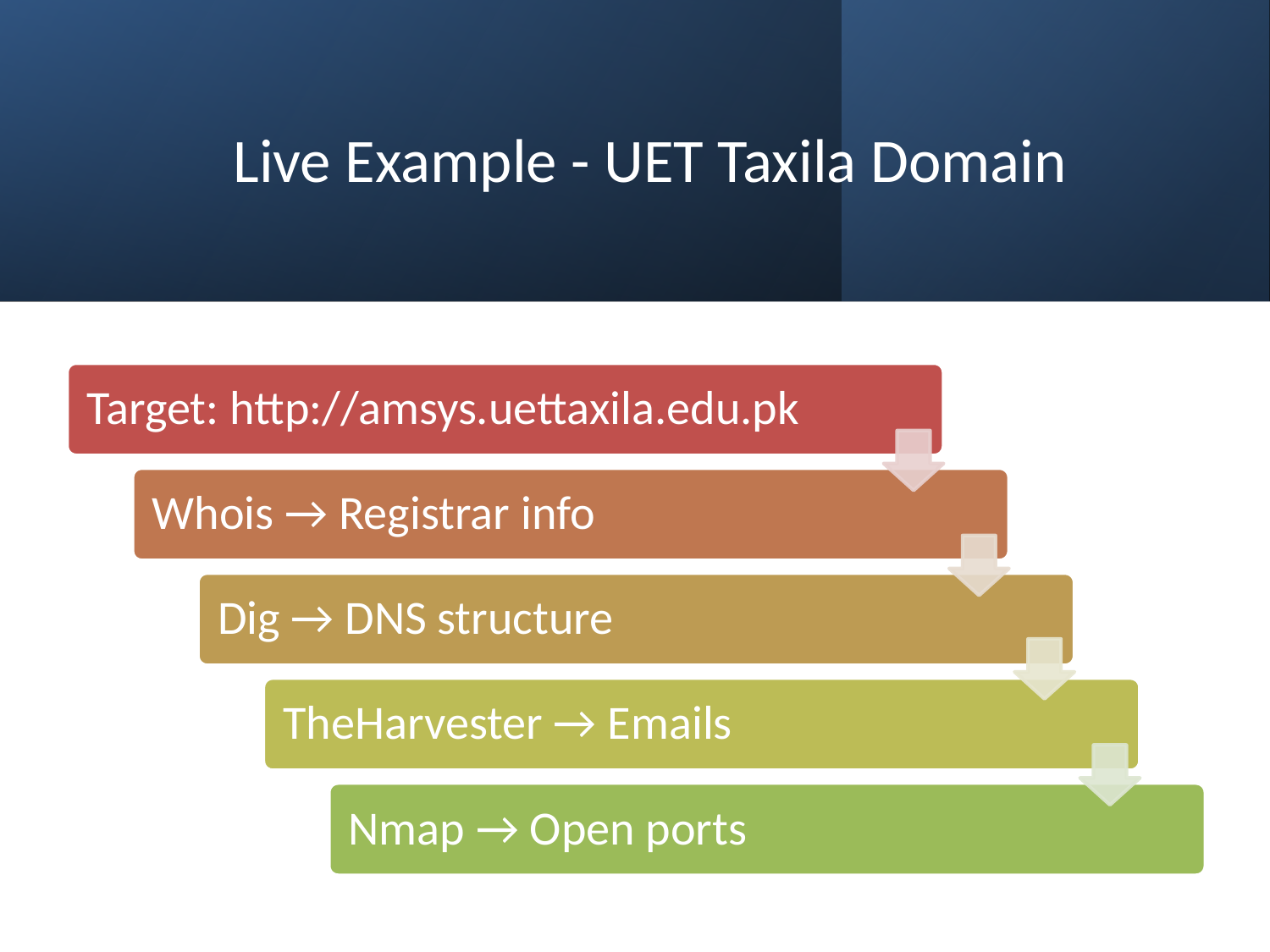

# Live Example - UET Taxila Domain
Target: http://amsys.uettaxila.edu.pk
Whois → Registrar info
Dig → DNS structure
TheHarvester → Emails
Nmap → Open ports